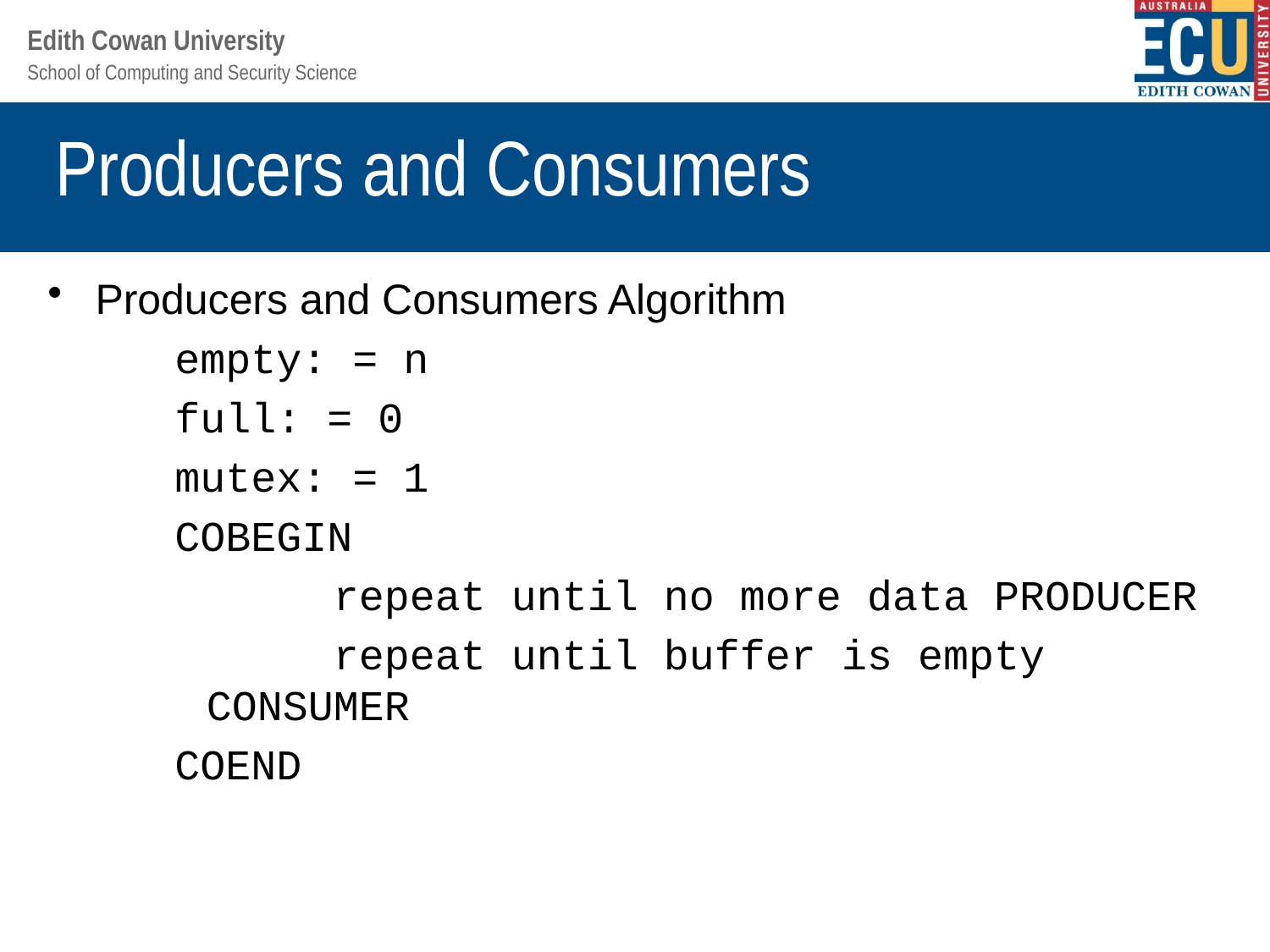

# Producers and Consumers
Producers and Consumers Algorithm
empty: = n
full: = 0
mutex: = 1
COBEGIN
		repeat until no more data PRODUCER
		repeat until buffer is empty CONSUMER
COEND